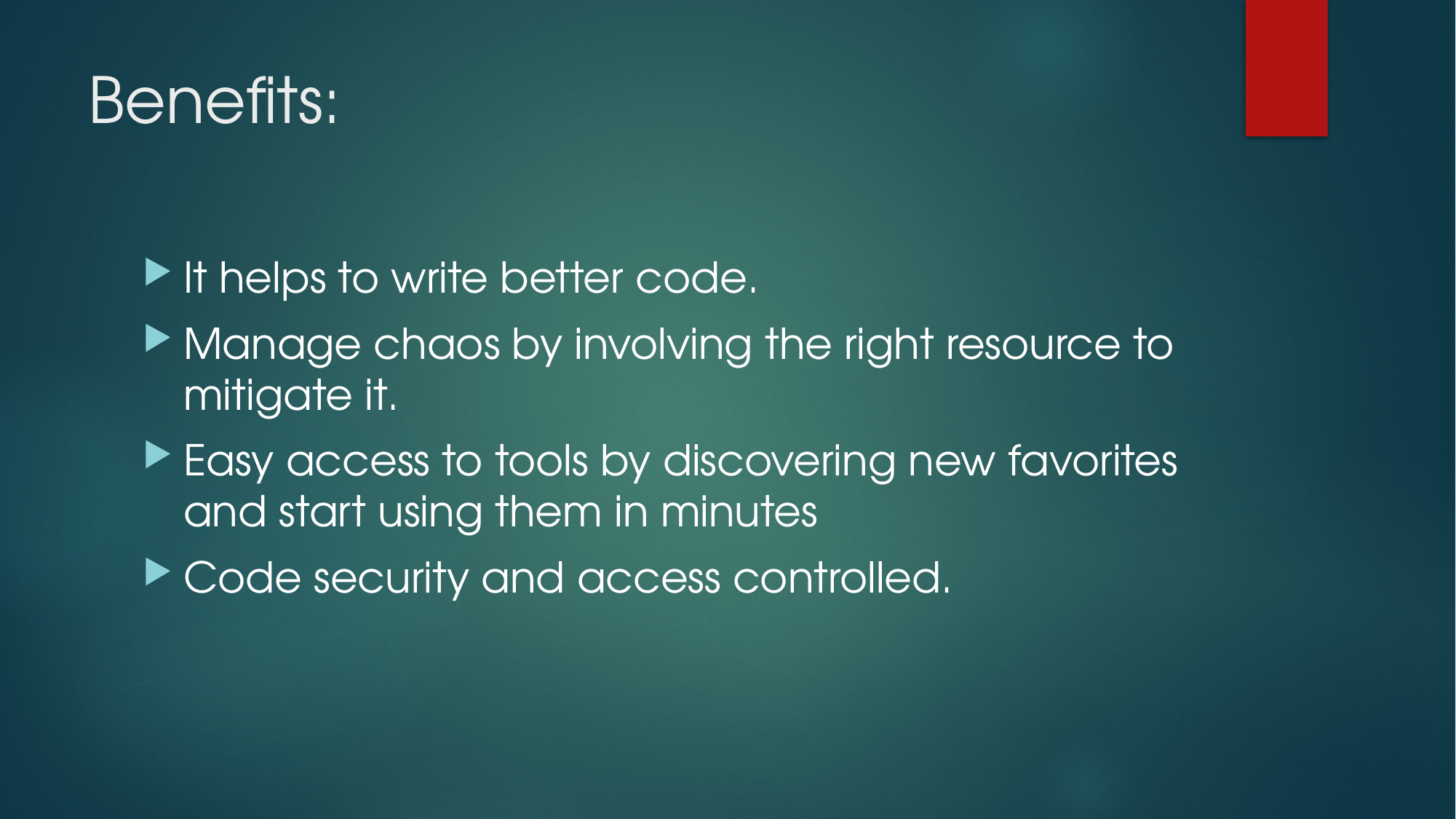

# Benefits:
It helps to write better code.
Manage chaos by involving the right resource to mitigate it.
Easy access to tools by discovering new favorites and start using them in minutes
Code security and access controlled.